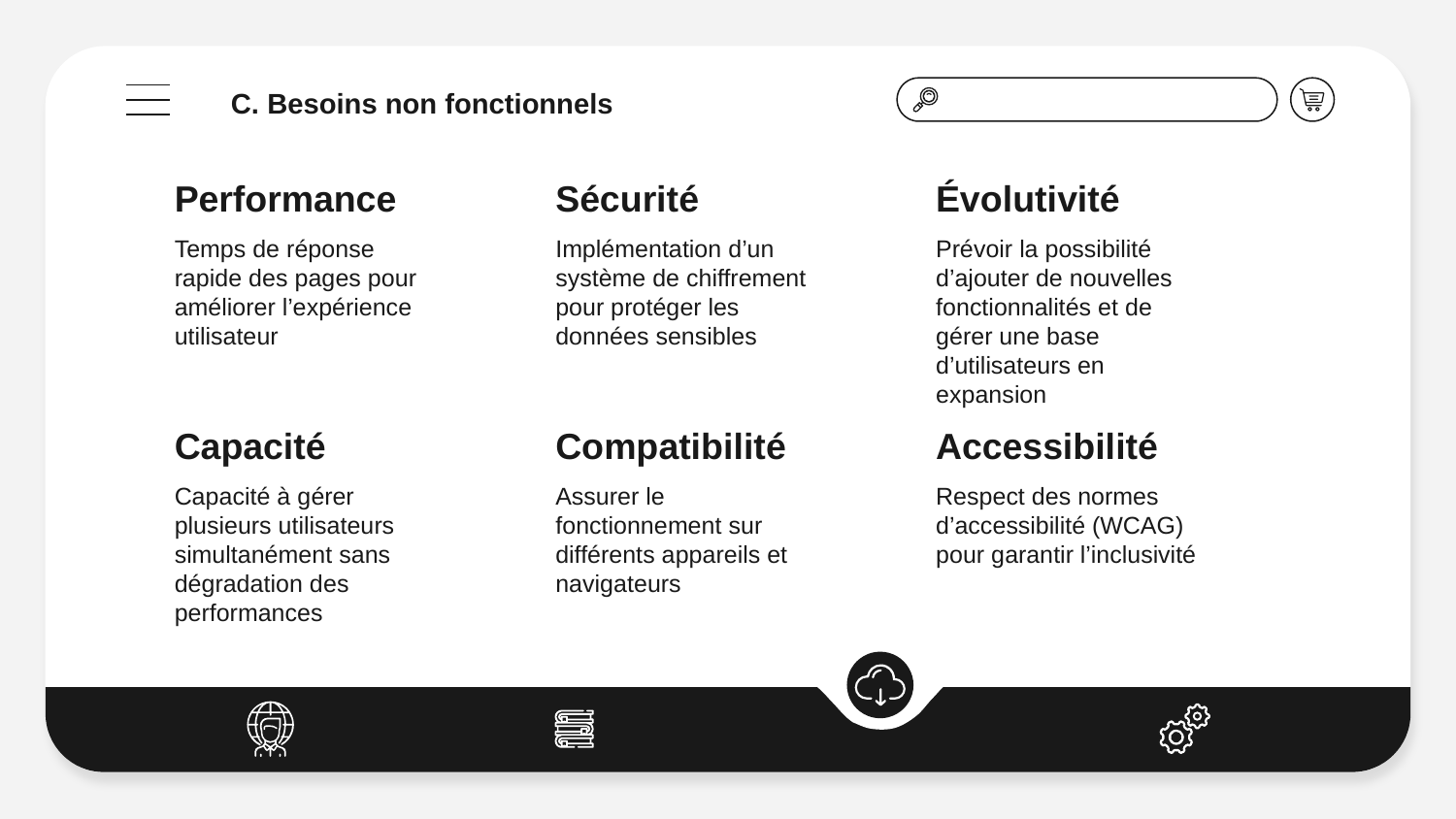

C. Besoins non fonctionnels
Sécurité
Évolutivité
Performance
Temps de réponse rapide des pages pour améliorer l’expérience utilisateur
Implémentation d’un système de chiffrement pour protéger les données sensibles
Prévoir la possibilité d’ajouter de nouvelles fonctionnalités et de gérer une base d’utilisateurs en expansion
Capacité
Compatibilité
Accessibilité
Assurer le fonctionnement sur différents appareils et navigateurs
Respect des normes d’accessibilité (WCAG) pour garantir l’inclusivité
Capacité à gérer plusieurs utilisateurs simultanément sans dégradation des performances